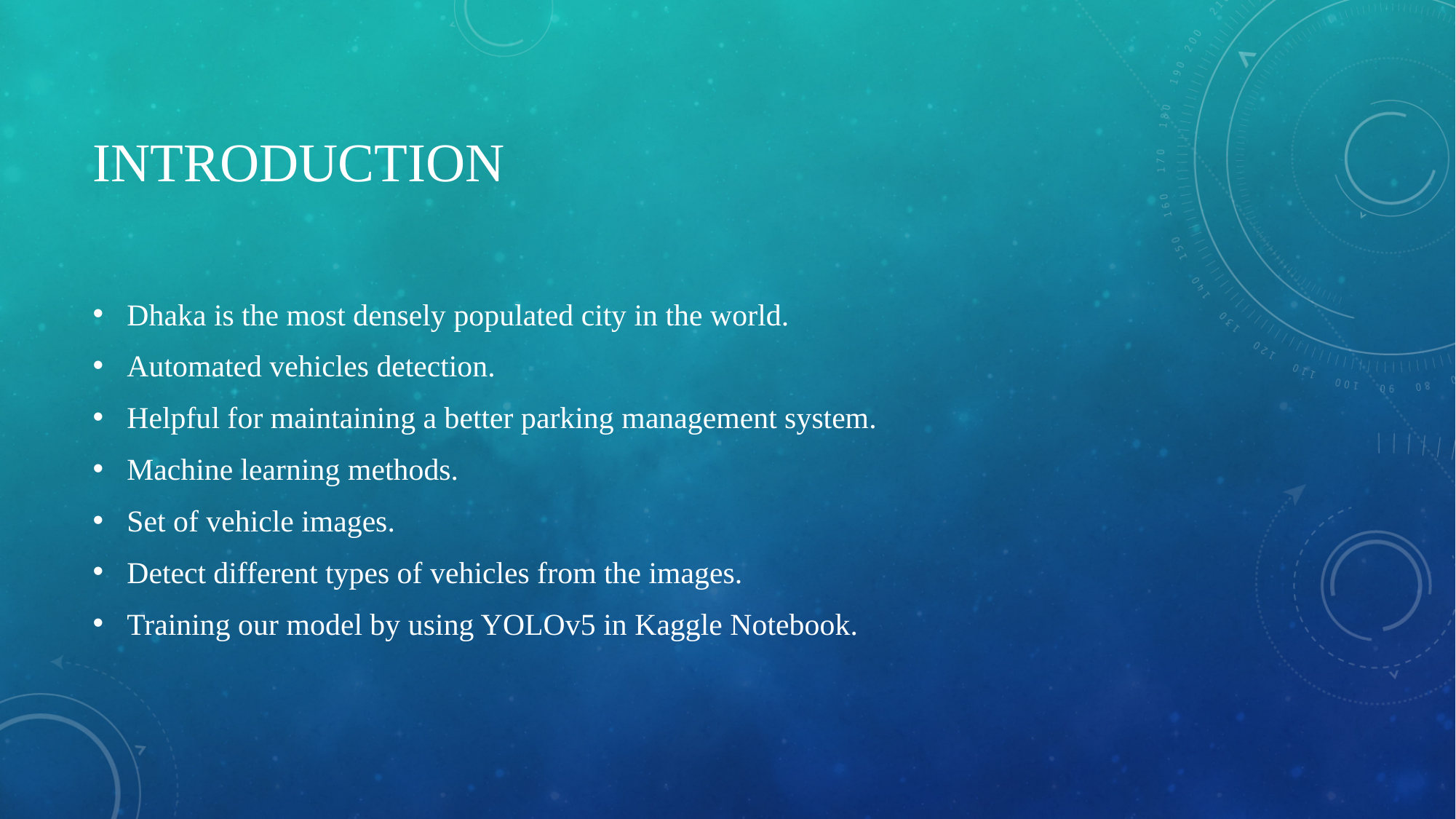

# Introduction
Dhaka is the most densely populated city in the world.
Automated vehicles detection.
Helpful for maintaining a better parking management system.
Machine learning methods.
Set of vehicle images.
Detect different types of vehicles from the images.
Training our model by using YOLOv5 in Kaggle Notebook.